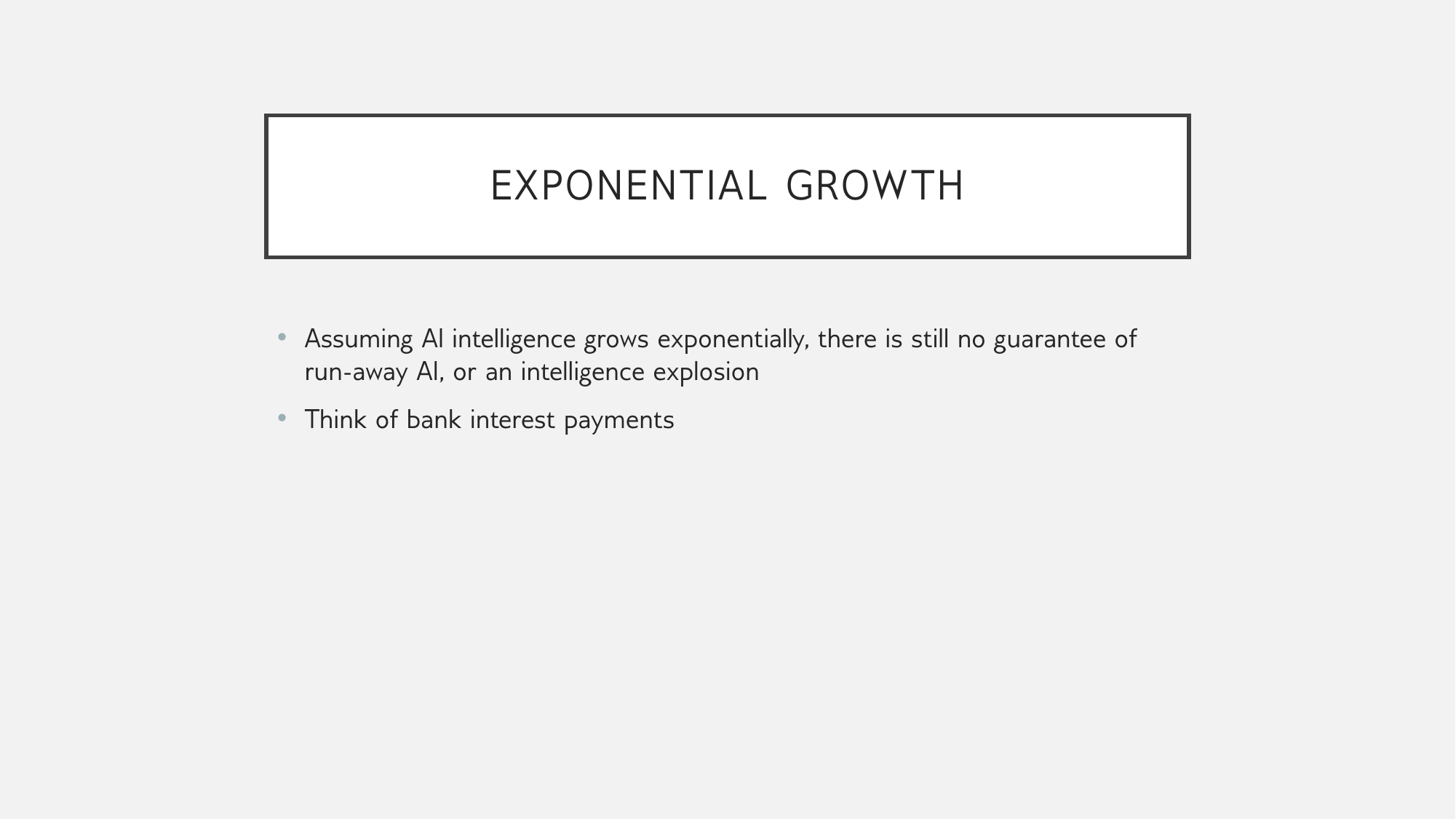

# Exponential growth
Assuming AI intelligence grows exponentially, there is still no guarantee of run-away AI, or an intelligence explosion
Think of bank interest payments